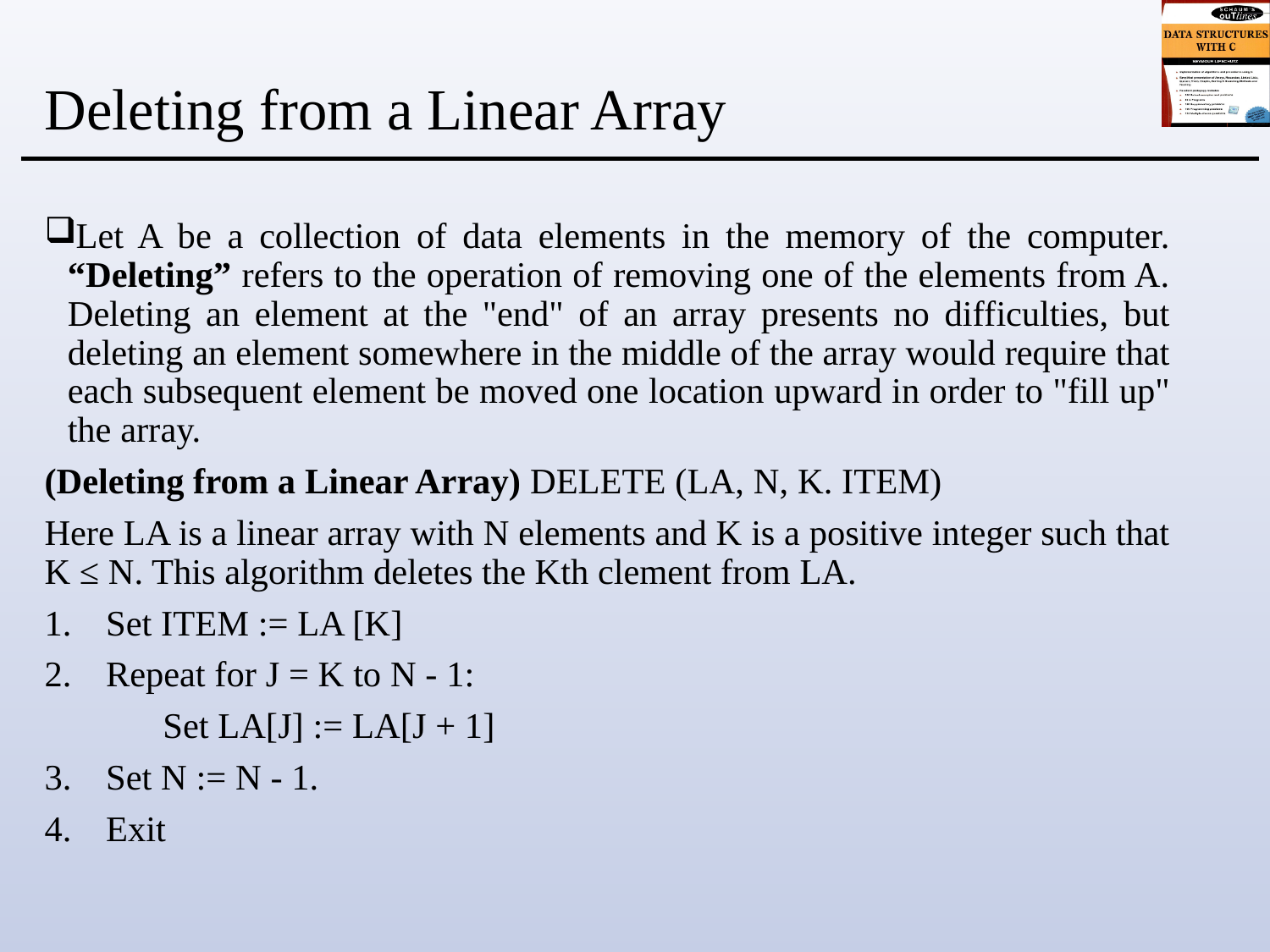

# Deleting from a Linear Array
Let A be a collection of data elements in the memory of the computer. “Deleting” refers to the operation of removing one of the elements from A. Deleting an element at the "end" of an array presents no difficulties, but deleting an element somewhere in the middle of the array would require that each subsequent element be moved one location upward in order to "fill up" the array.
(Deleting from a Linear Array) DELETE (LA, N, K. ITEM)
Here LA is a linear array with N elements and K is a positive integer such that K ≤ N. This algorithm deletes the Kth clement from LA.
Set ITEM := LA [K]
Repeat for J = K to N ‑ 1:
             Set LA[J] := LA[J + 1]
Set N := N ‑ 1.
Exit